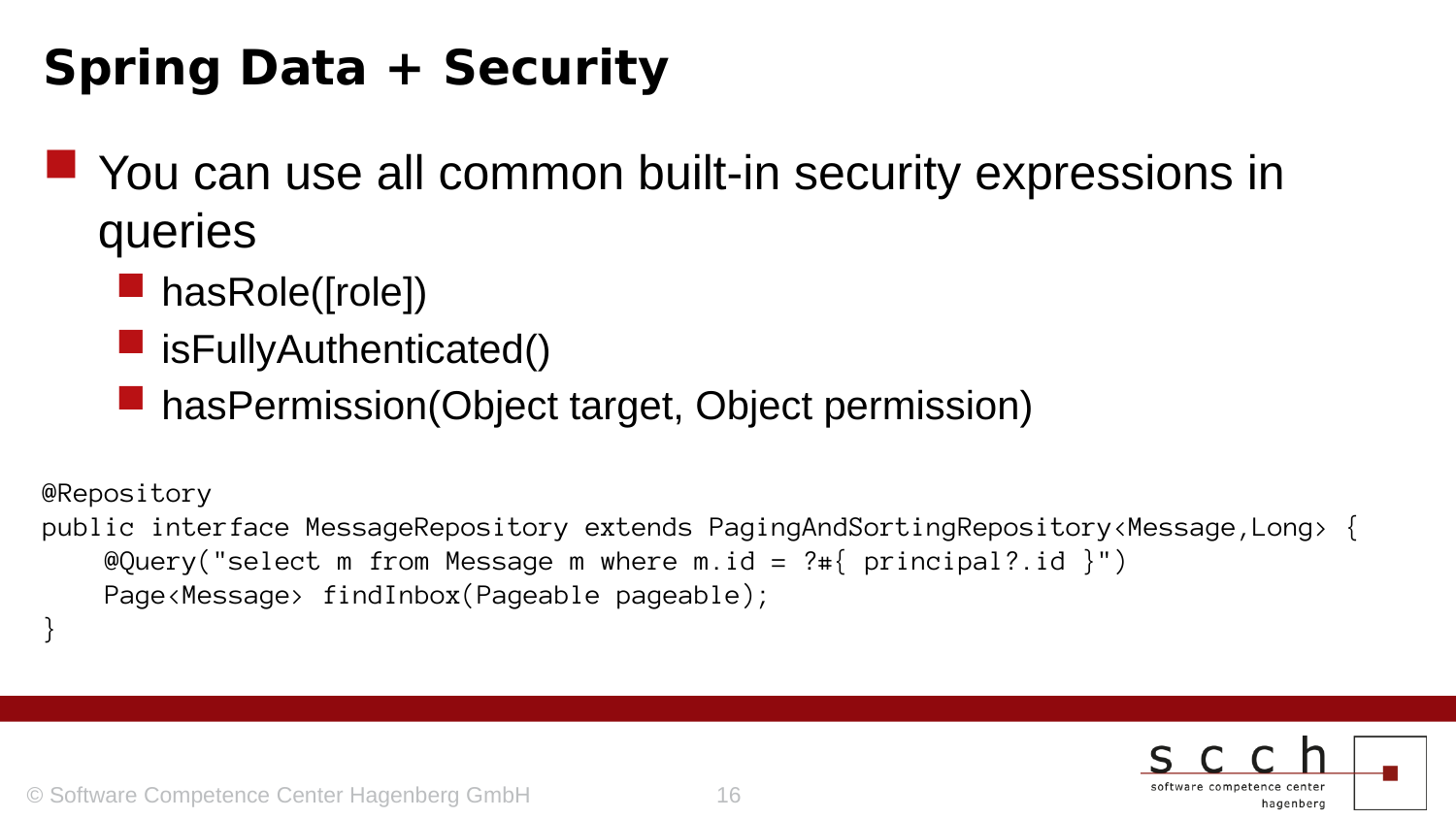

# Spring Data + Security
You can use all common built-in security expressions in queries
hasRole([role])
isFullyAuthenticated()
hasPermission(Object target, Object permission)
@Repository
public interface MessageRepository extends PagingAndSortingRepository<Message,Long> {
    @Query("select m from Message m where m.id = ?#{ principal?.id }")
    Page<Message> findInbox(Pageable pageable);
}
© Software Competence Center Hagenberg GmbH
16